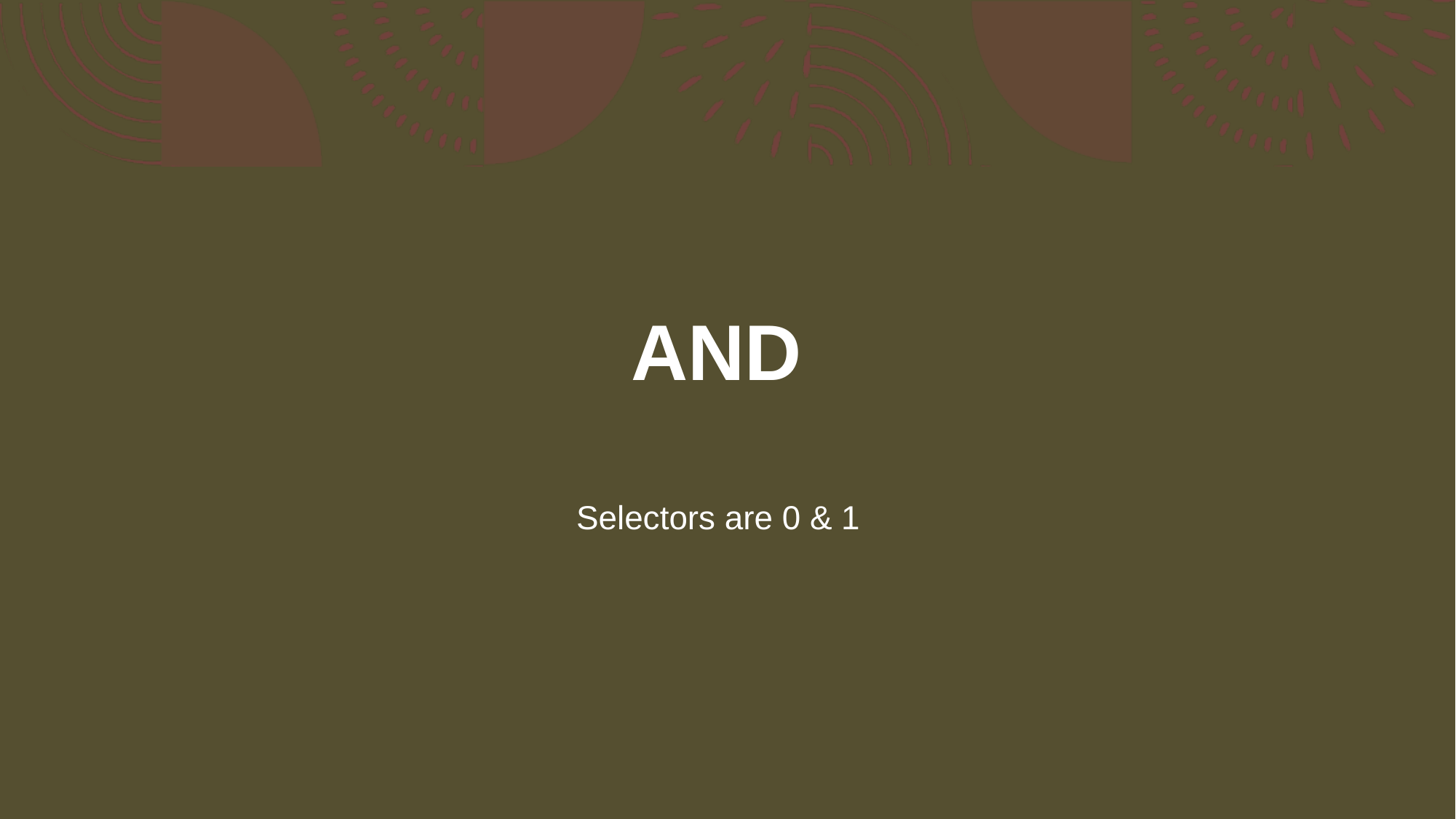

# AND
Selectors are 0 & 1